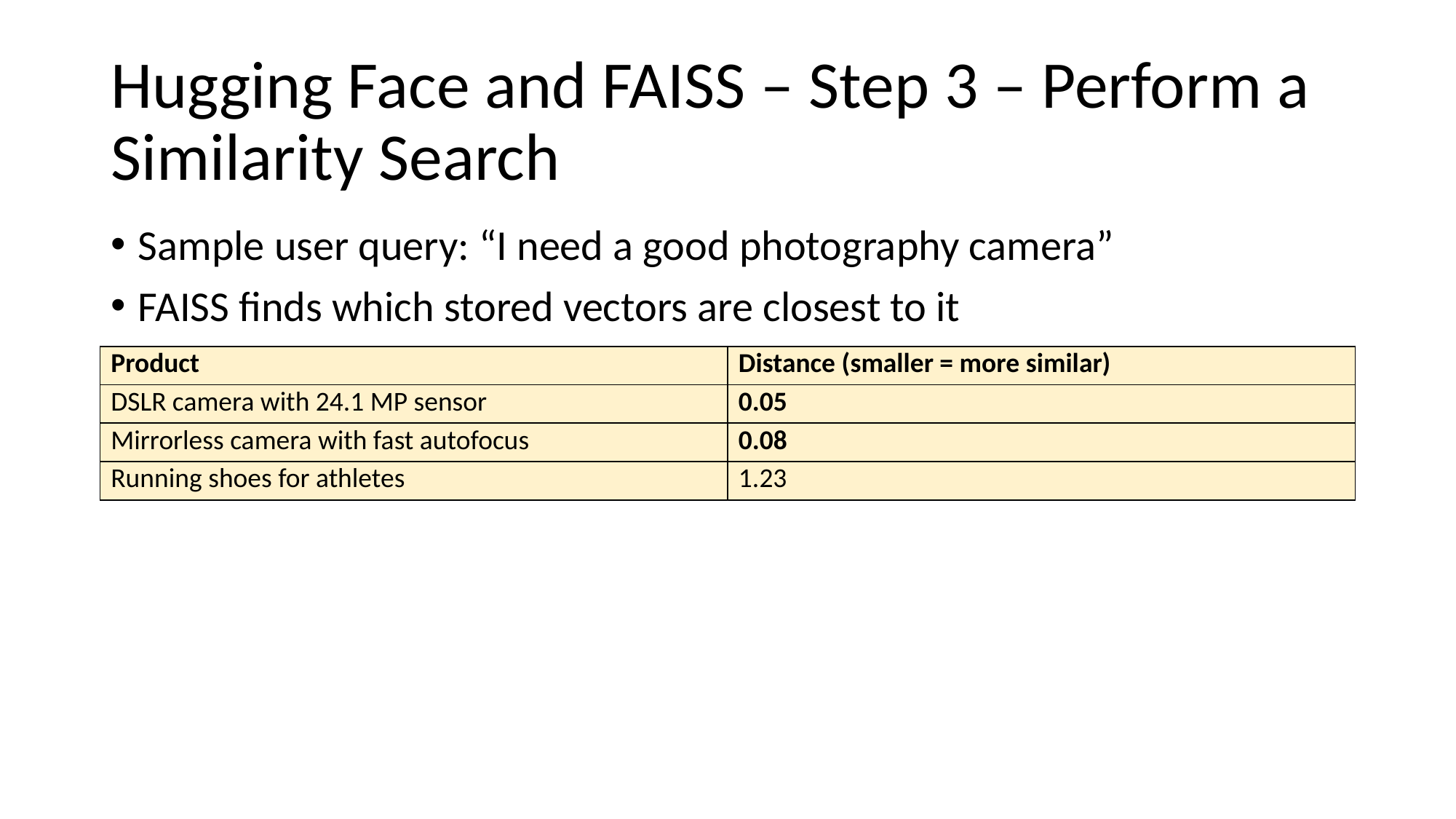

# Hugging Face and FAISS – Step 3 – Perform a Similarity Search
Sample user query: “I need a good photography camera”
FAISS finds which stored vectors are closest to it

| Product | Distance (smaller = more similar) |
| --- | --- |
| DSLR camera with 24.1 MP sensor | 0.05 |
| Mirrorless camera with fast autofocus | 0.08 |
| Running shoes for athletes | 1.23 |